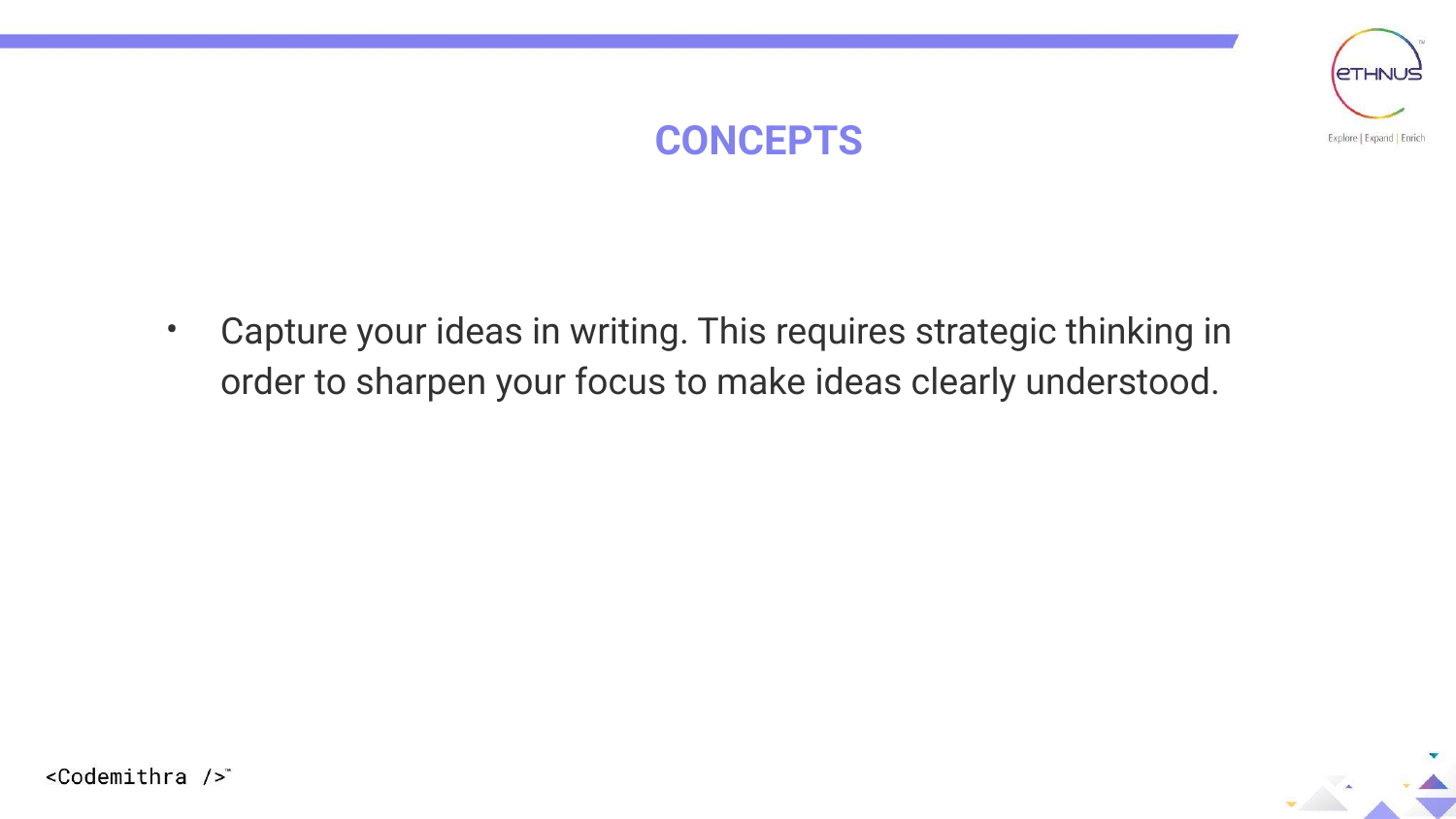

CONCEPTS

Capture your ideas in writing. This requires strategic thinking in order to sharpen your focus to make ideas clearly understood.